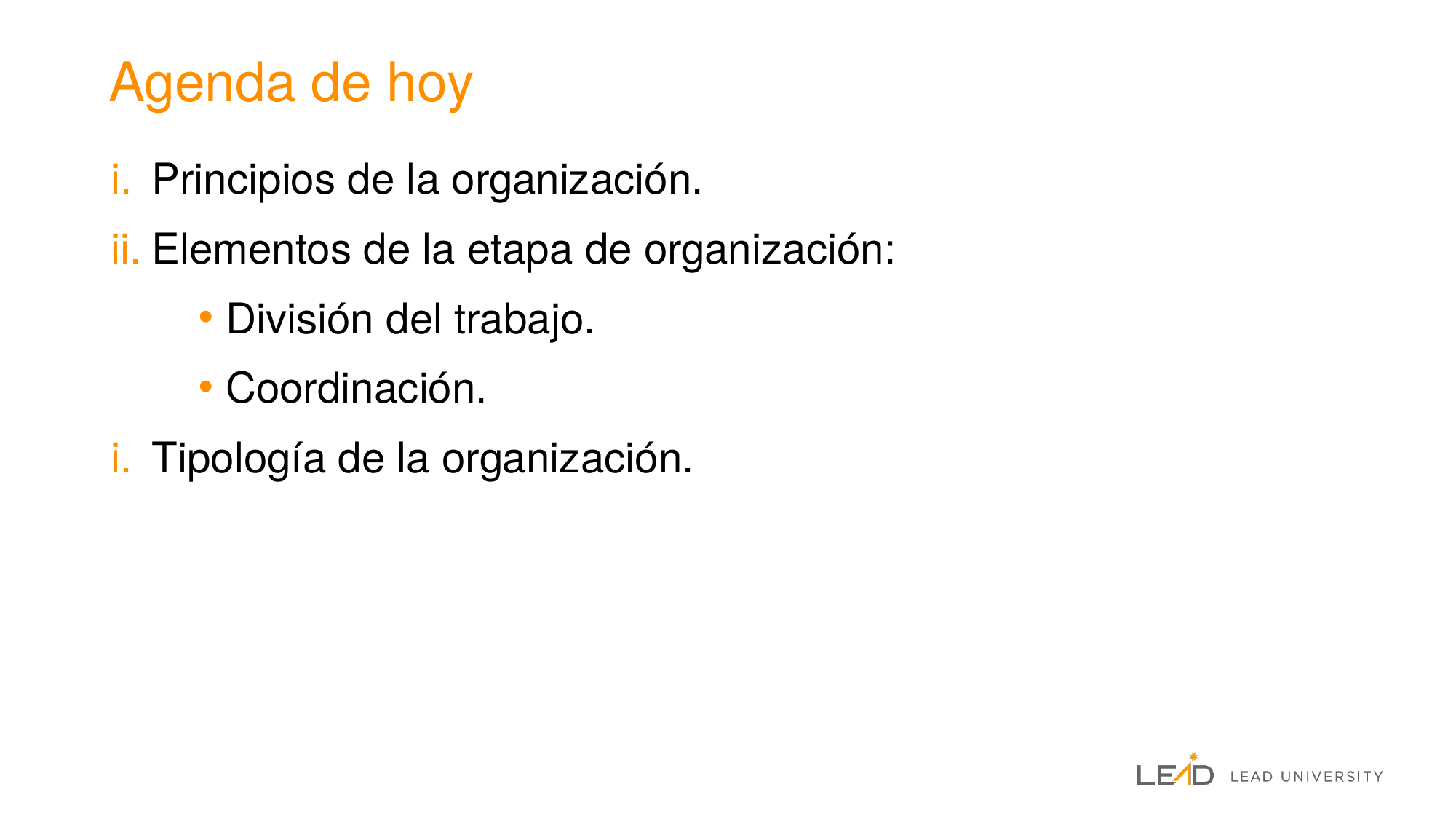

# Agenda de hoy
Principios de la organización.
Elementos de la etapa de organización:
División del trabajo.
Coordinación.
Tipología de la organización.